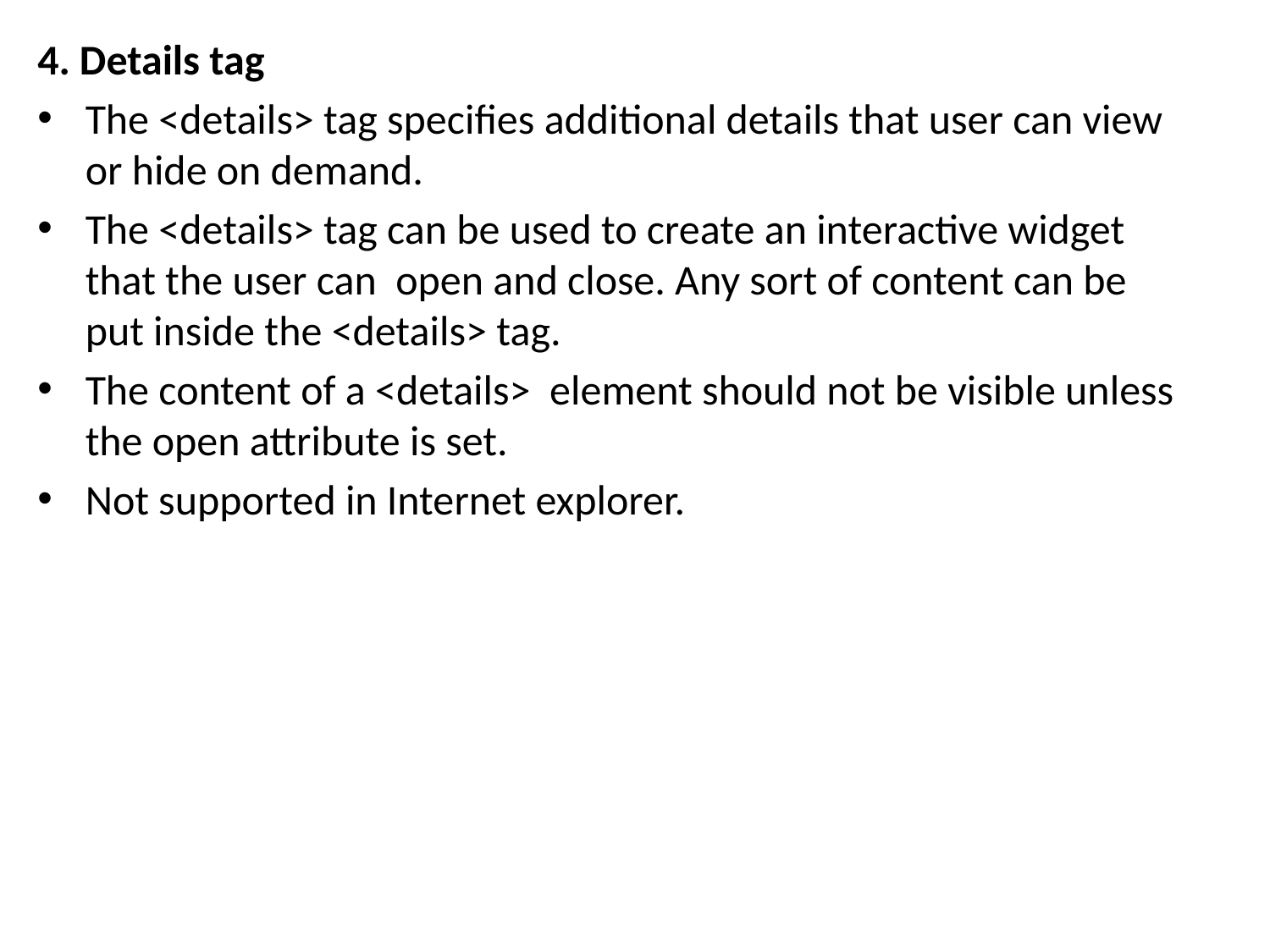

4. Details tag
The <details> tag specifies additional details that user can view or hide on demand.
The <details> tag can be used to create an interactive widget that the user can  open and close. Any sort of content can be put inside the <details> tag.
The content of a <details>  element should not be visible unless the open attribute is set.
Not supported in Internet explorer.